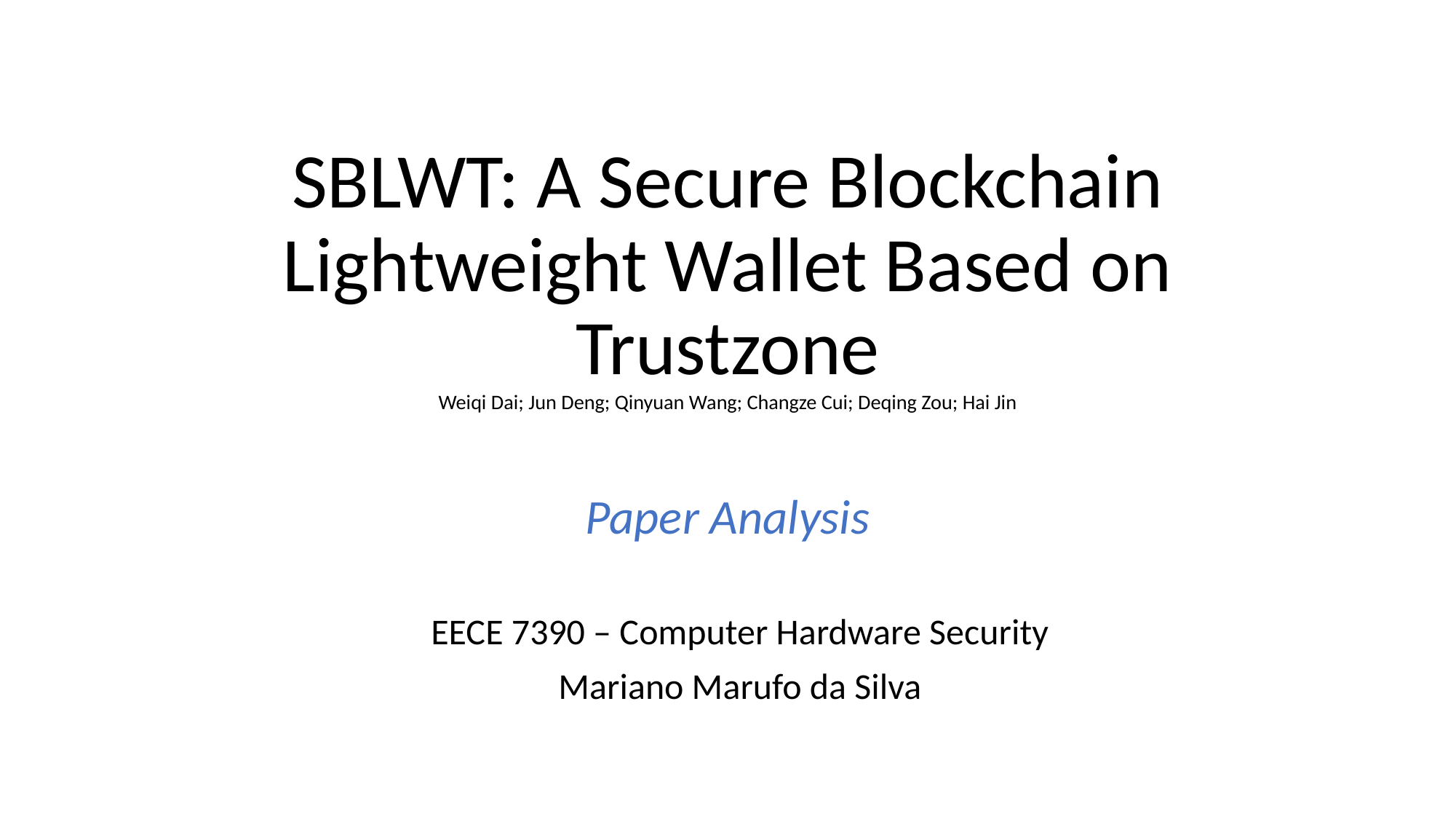

# SBLWT: A Secure Blockchain Lightweight Wallet Based on Trustzone Weiqi Dai; Jun Deng; Qinyuan Wang; Changze Cui; Deqing Zou; Hai Jin
Paper Analysis
EECE 7390 – Computer Hardware Security
Mariano Marufo da Silva